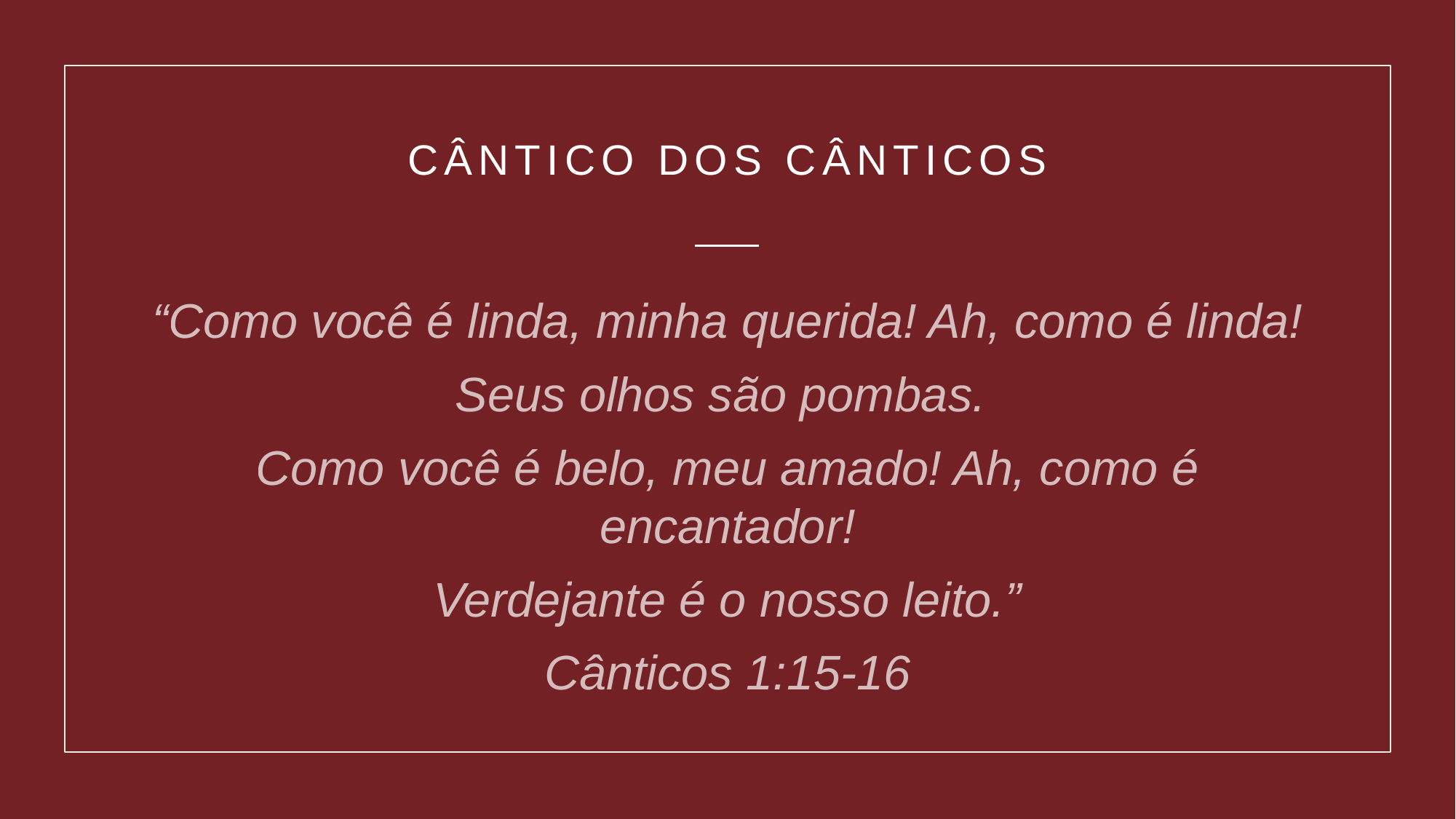

# Cântico dos cânticos
“Como você é linda, minha querida! Ah, como é linda!
Seus olhos são pombas.
Como você é belo, meu amado! Ah, como é encantador!
Verdejante é o nosso leito.”
Cânticos 1:15-16